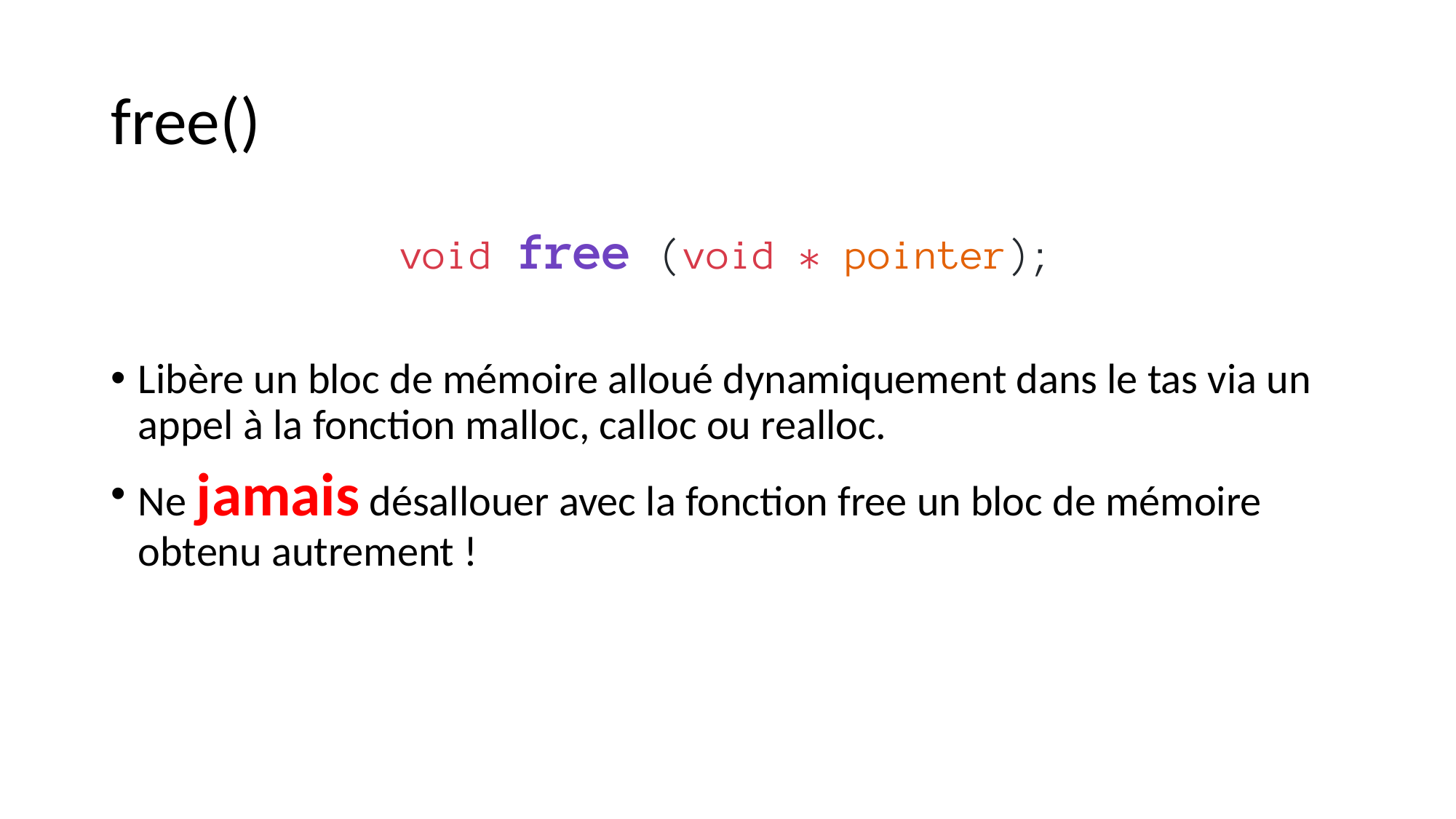

# free()
void free (void * pointer);

Libère un bloc de mémoire alloué dynamiquement dans le tas via un appel à la fonction malloc, calloc ou realloc.
Ne jamais désallouer avec la fonction free un bloc de mémoire obtenu autrement !